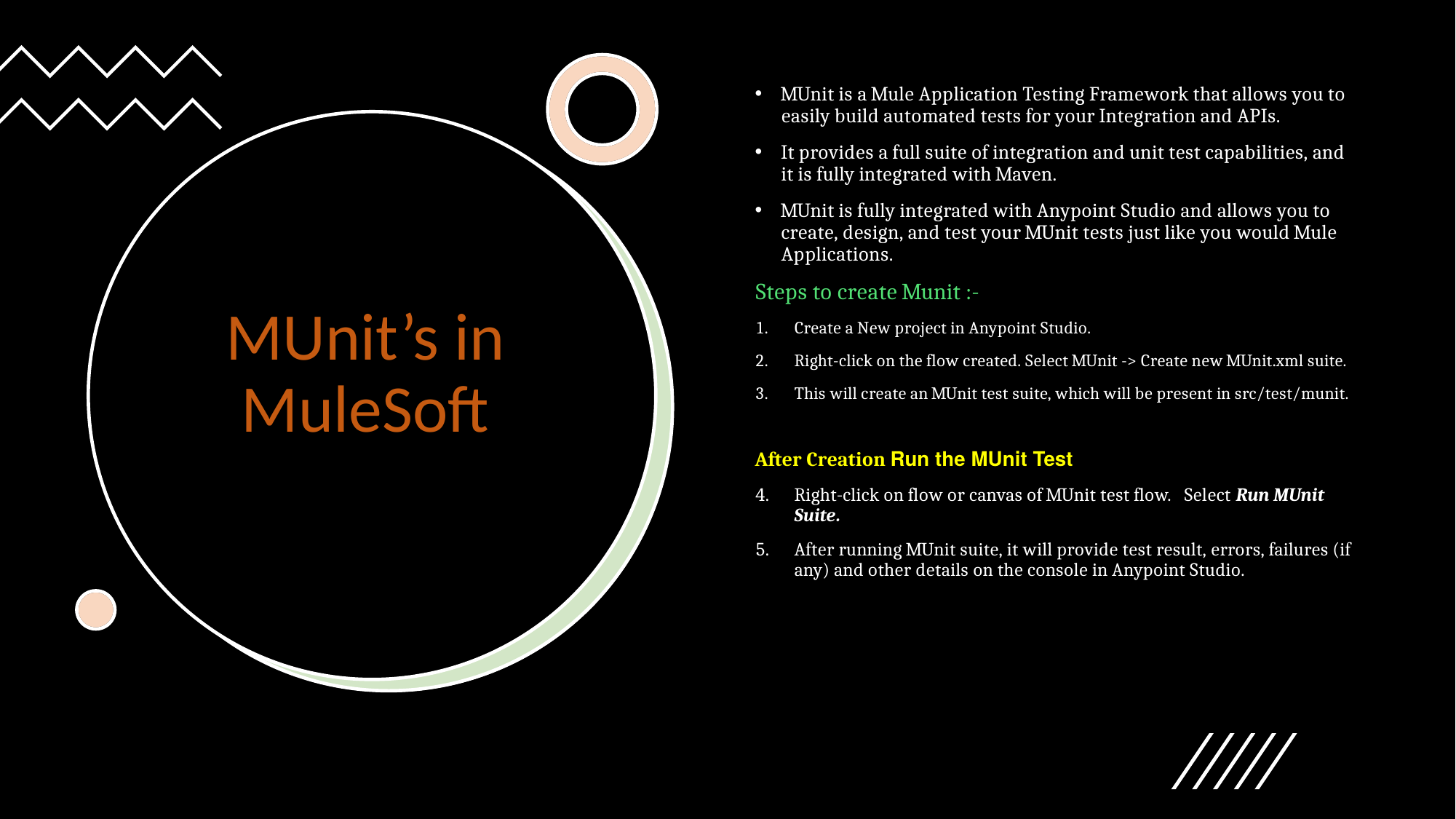

MUnit is a Mule Application Testing Framework that allows you to easily build automated tests for your Integration and APIs.
It provides a full suite of integration and unit test capabilities, and it is fully integrated with Maven.
MUnit is fully integrated with Anypoint Studio and allows you to create, design, and test your MUnit tests just like you would Mule Applications.
Steps to create Munit :-
Create a New project in Anypoint Studio.
Right-click on the flow created. Select MUnit -> Create new MUnit.xml suite.
This will create an MUnit test suite, which will be present in src/test/munit.

After Creation Run the MUnit Test
Right-click on flow or canvas of MUnit test flow.   Select Run MUnit Suite.
After running MUnit suite, it will provide test result, errors, failures (if any) and other details on the console in Anypoint Studio.

# MUnit’s in MuleSoft